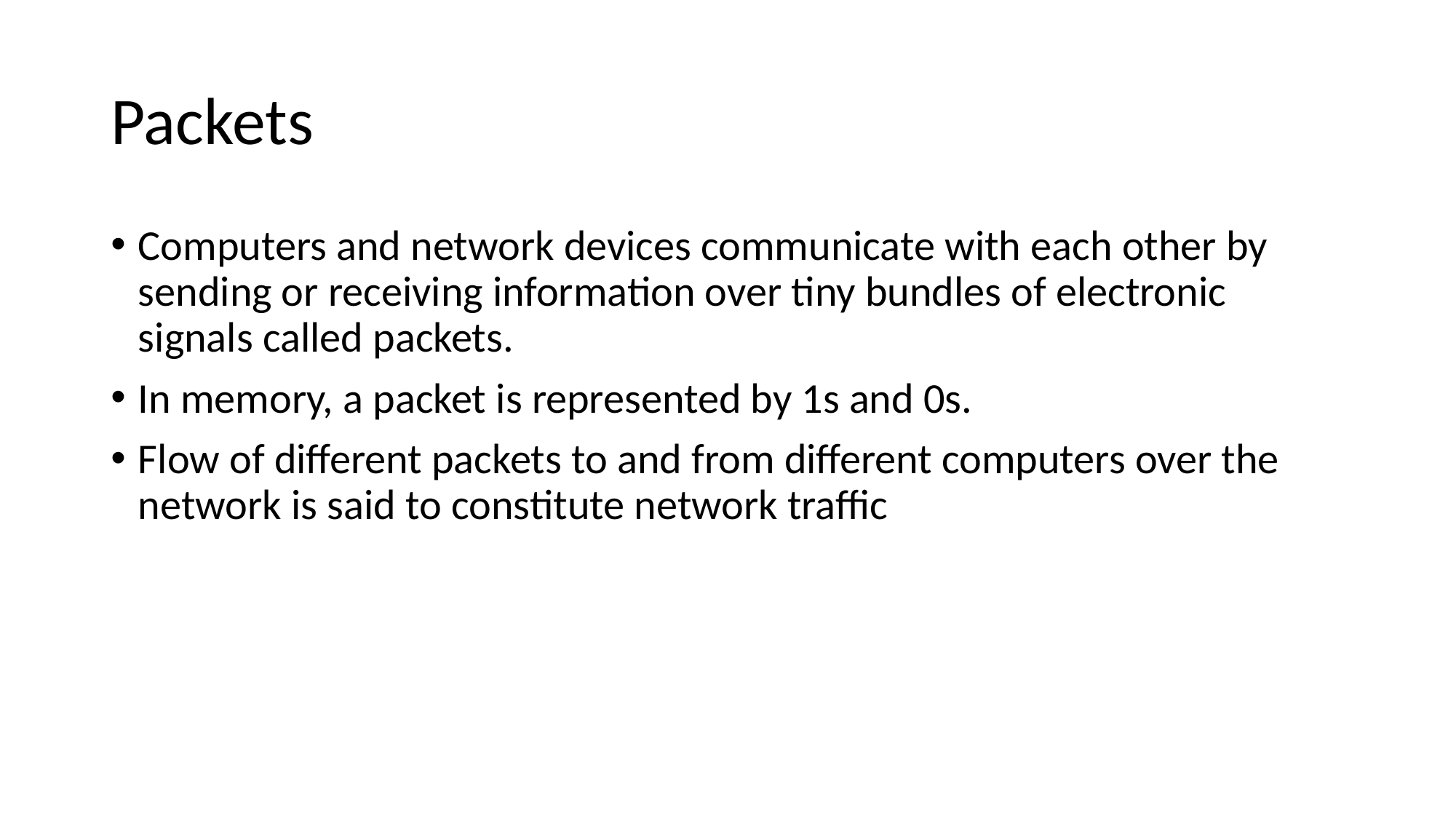

# Packets
Computers and network devices communicate with each other by sending or receiving information over tiny bundles of electronic signals called packets.
In memory, a packet is represented by 1s and 0s.
Flow of different packets to and from different computers over the network is said to constitute network traffic